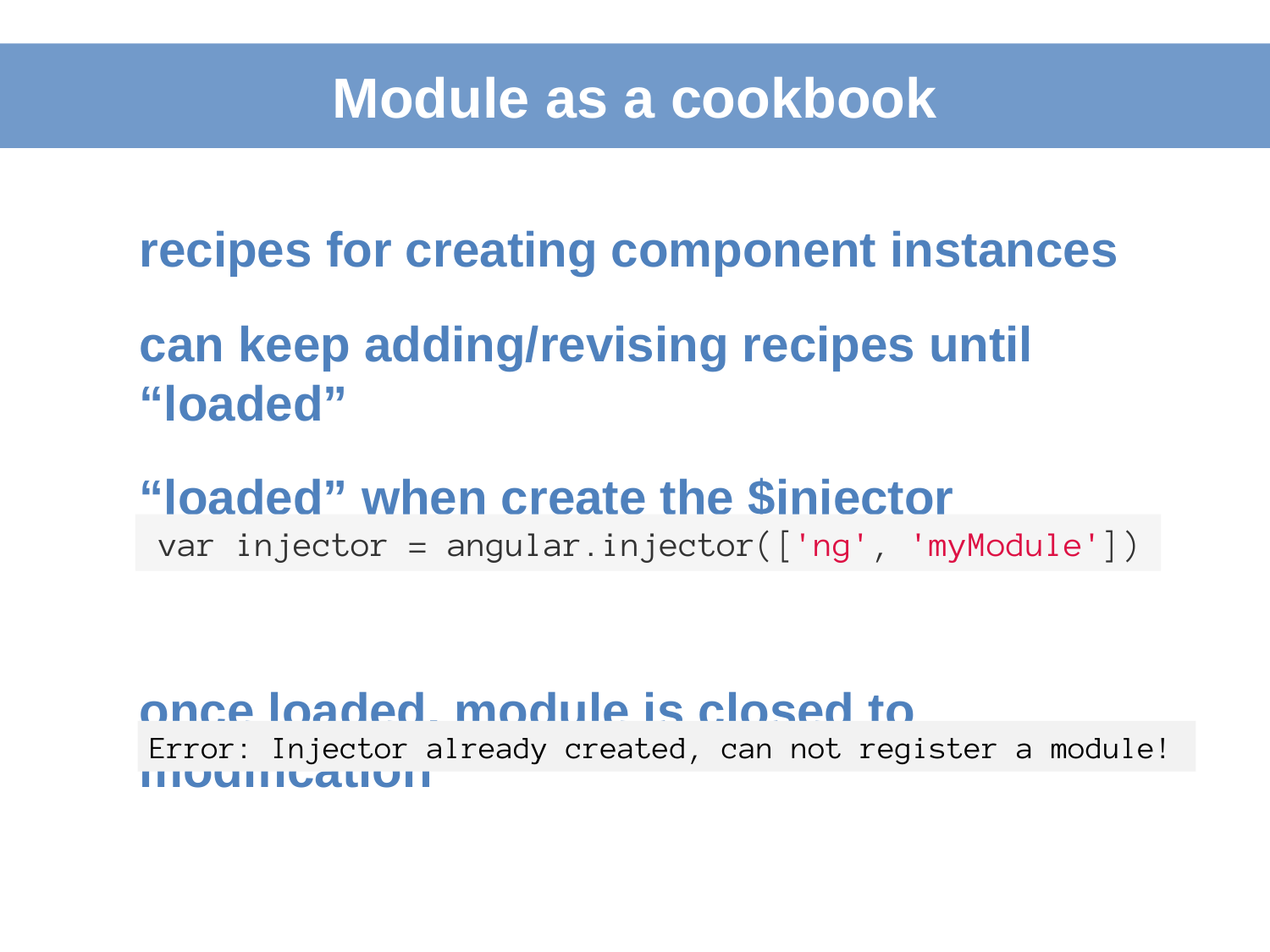

# Module as a cookbook
recipes for creating component instances
can keep adding/revising recipes until “loaded”
“loaded” when create the $injector
once loaded, module is closed to modification
  var injector = angular.injector(['ng', 'myModule'])
Error: Injector already created, can not register a module!